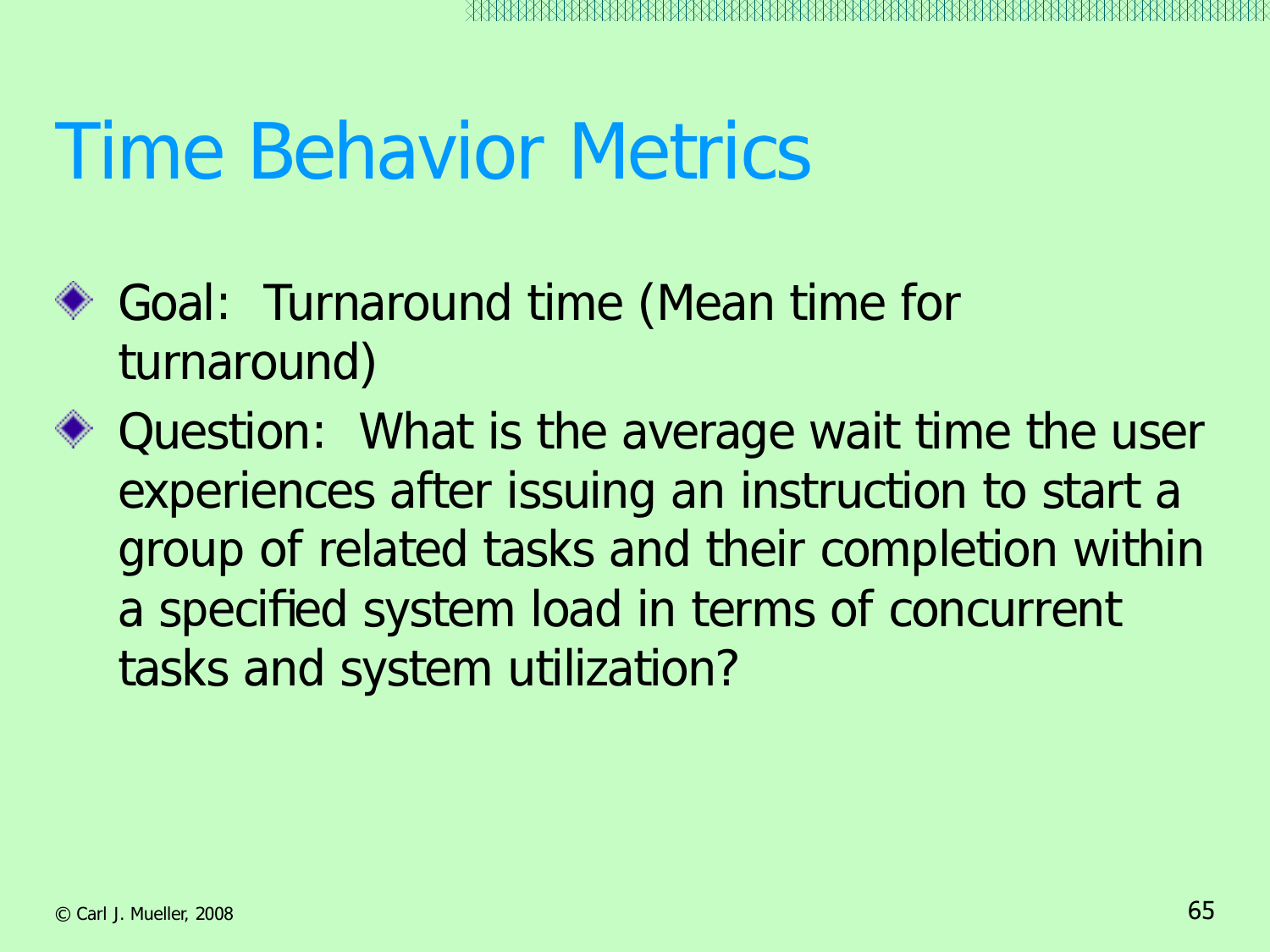

# Time Behavior Metrics
Goal:  Turnaround time (Mean time for turnaround)
Question:  What is the average wait time the user experiences after issuing an instruction to start a group of related tasks and their completion within a specified system load in terms of concurrent tasks and system utilization?
© Carl J. Mueller, 2008
65